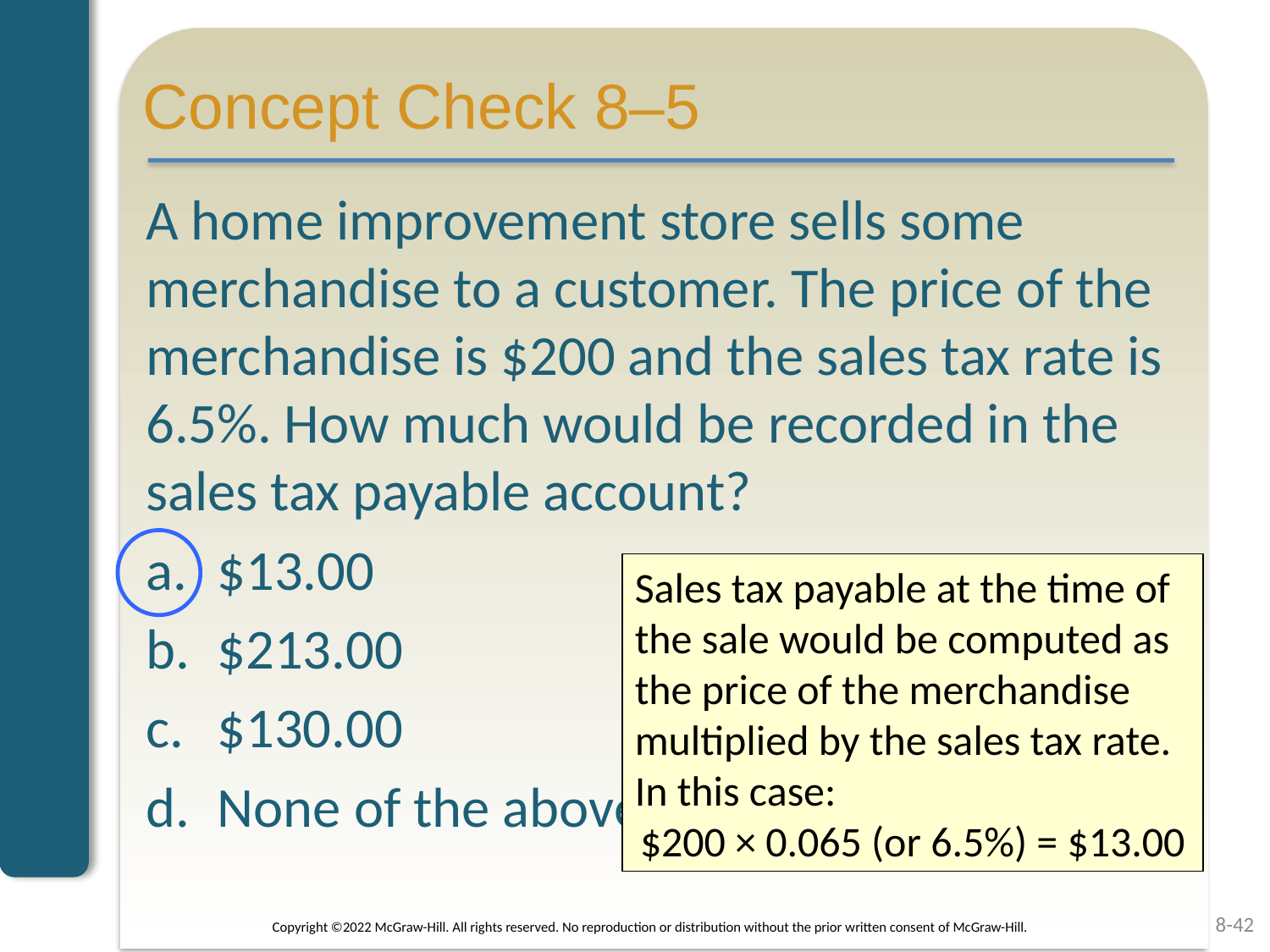

# Concept Check 8–5
A home improvement store sells some merchandise to a customer. The price of the merchandise is $200 and the sales tax rate is 6.5%. How much would be recorded in the sales tax payable account?
$13.00
$213.00
$130.00
None of the above

Sales tax payable at the time of the sale would be computed as the price of the merchandise multiplied by the sales tax rate. In this case:
$200 × 0.065 (or 6.5%) = $13.00
8-42
Copyright ©2022 McGraw-Hill. All rights reserved. No reproduction or distribution without the prior written consent of McGraw-Hill.